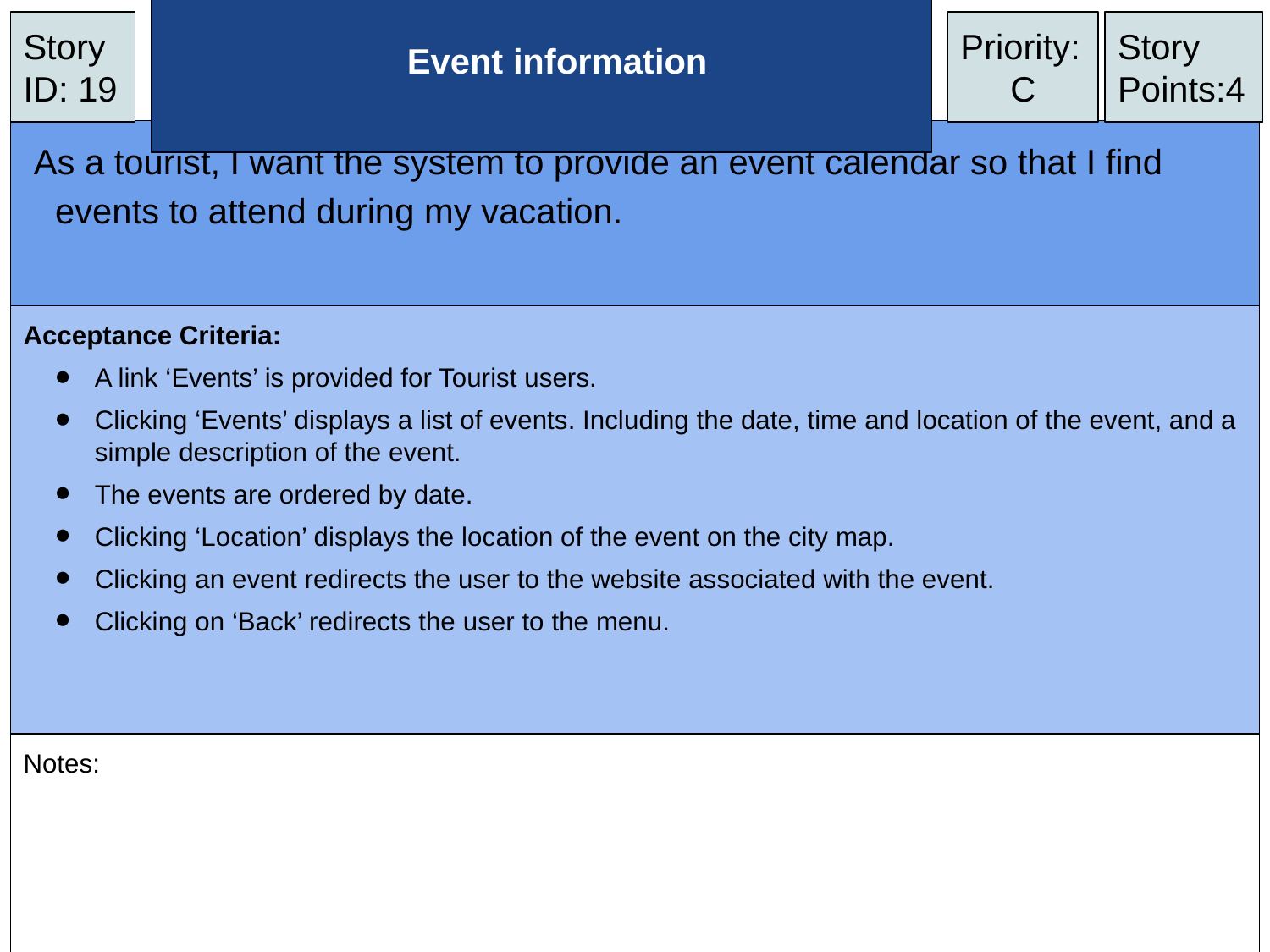

Story ID: 19
# Event information
Priority:
C
Story Points:4

As a tourist, I want the system to provide an event calendar so that I find events to attend during my vacation.

Acceptance Criteria:
A link ‘Events’ is provided for Tourist users.
Clicking ‘Events’ displays a list of events. Including the date, time and location of the event, and a simple description of the event.
The events are ordered by date.
Clicking ‘Location’ displays the location of the event on the city map.
Clicking an event redirects the user to the website associated with the event.
Clicking on ‘Back’ redirects the user to the menu.

Notes: